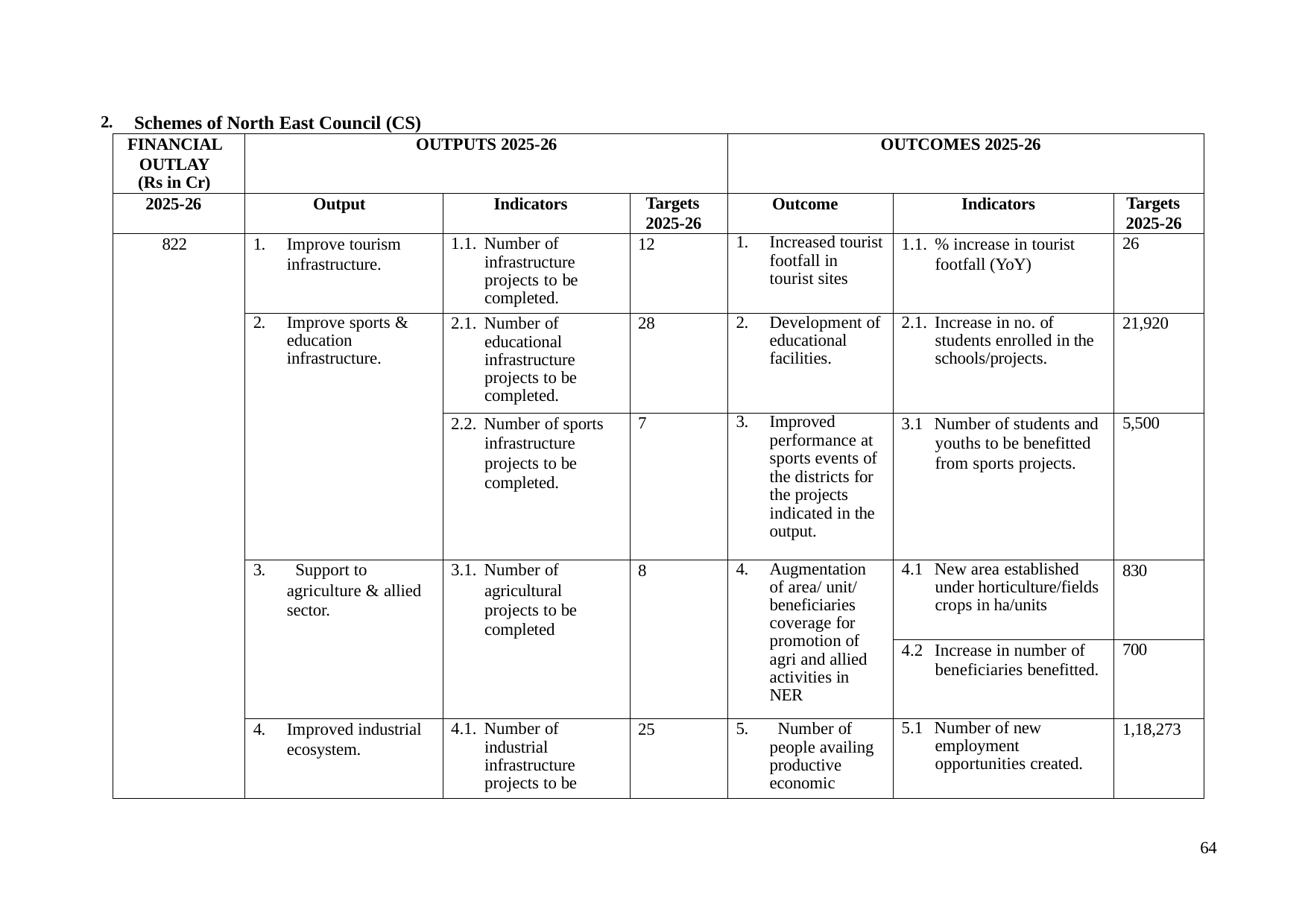

Schemes of North East Council (CS)
2.
| FINANCIAL OUTLAY (Rs in Cr) | OUTPUTS 2025-26 |  |  | OUTCOMES 2025-26 |  |  |
| --- | --- | --- | --- | --- | --- | --- |
| 2025-26 | Output | Indicators | Targets 2025-26 | Outcome | Indicators | Targets 2025-26 |
| 822 | 1. Improve tourism infrastructure. | 1.1. Number of infrastructure projects to be completed. | 12 | 1. Increased tourist footfall in tourist sites | 1.1. % increase in tourist footfall (YoY) | 26 |
|  | 2. Improve sports & education infrastructure. | 2.1. Number of educational infrastructure projects to be completed. | 28 | 2. Development of educational facilities. | 2.1. Increase in no. of students enrolled in the schools/projects. | 21,920 |
|  |  | 2.2. Number of sports infrastructure projects to be completed. | 7 | 3. Improved performance at sports events of the districts for the projects indicated in the output. | 3.1 Number of students and youths to be benefitted from sports projects. | 5,500 |
|  | 3. Support to agriculture & allied sector. | 3.1. Number of agricultural projects to be completed | 8 | 4. Augmentation of area/ unit/ beneficiaries coverage for promotion of agri and allied activities in NER | 4.1 New area established under horticulture/fields crops in ha/units | 830 |
|  |  |  |  |  | 4.2 Increase in number of beneficiaries benefitted. | 700 |
|  | 4. Improved industrial ecosystem. | 4.1. Number of industrial infrastructure projects to be | 25 | 5. Number of people availing productive economic | 5.1 Number of new employment opportunities created. | 1,18,273 |
64